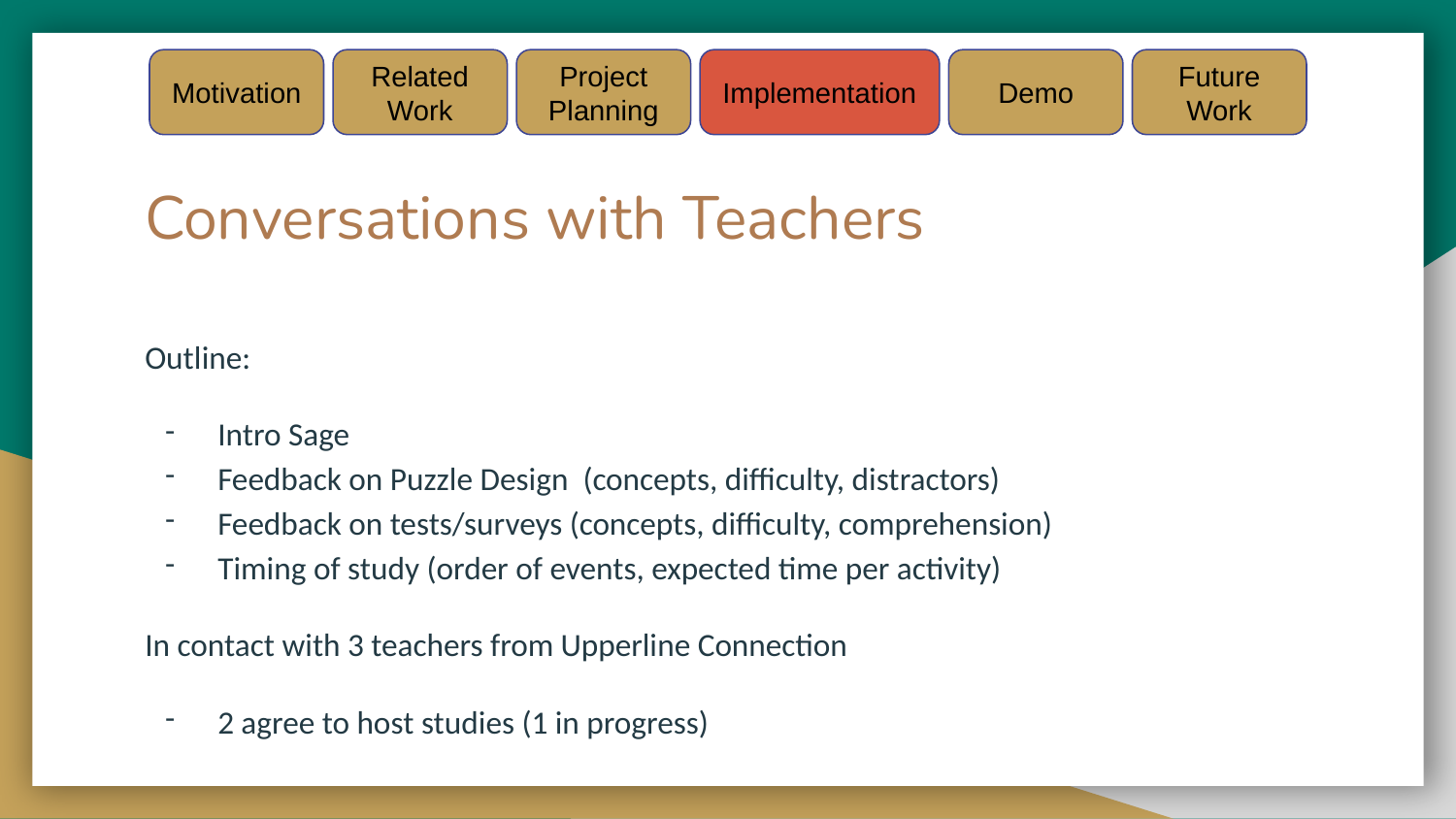

Motivation
Related Work
Project Planning
Implementation
Demo
Future Work
# Conversations with Teachers
Outline:
Intro Sage
Feedback on Puzzle Design  (concepts, difficulty, distractors)
Feedback on tests/surveys (concepts, difficulty, comprehension)
Timing of study (order of events, expected time per activity)
In contact with 3 teachers from Upperline Connection
2 agree to host studies (1 in progress)